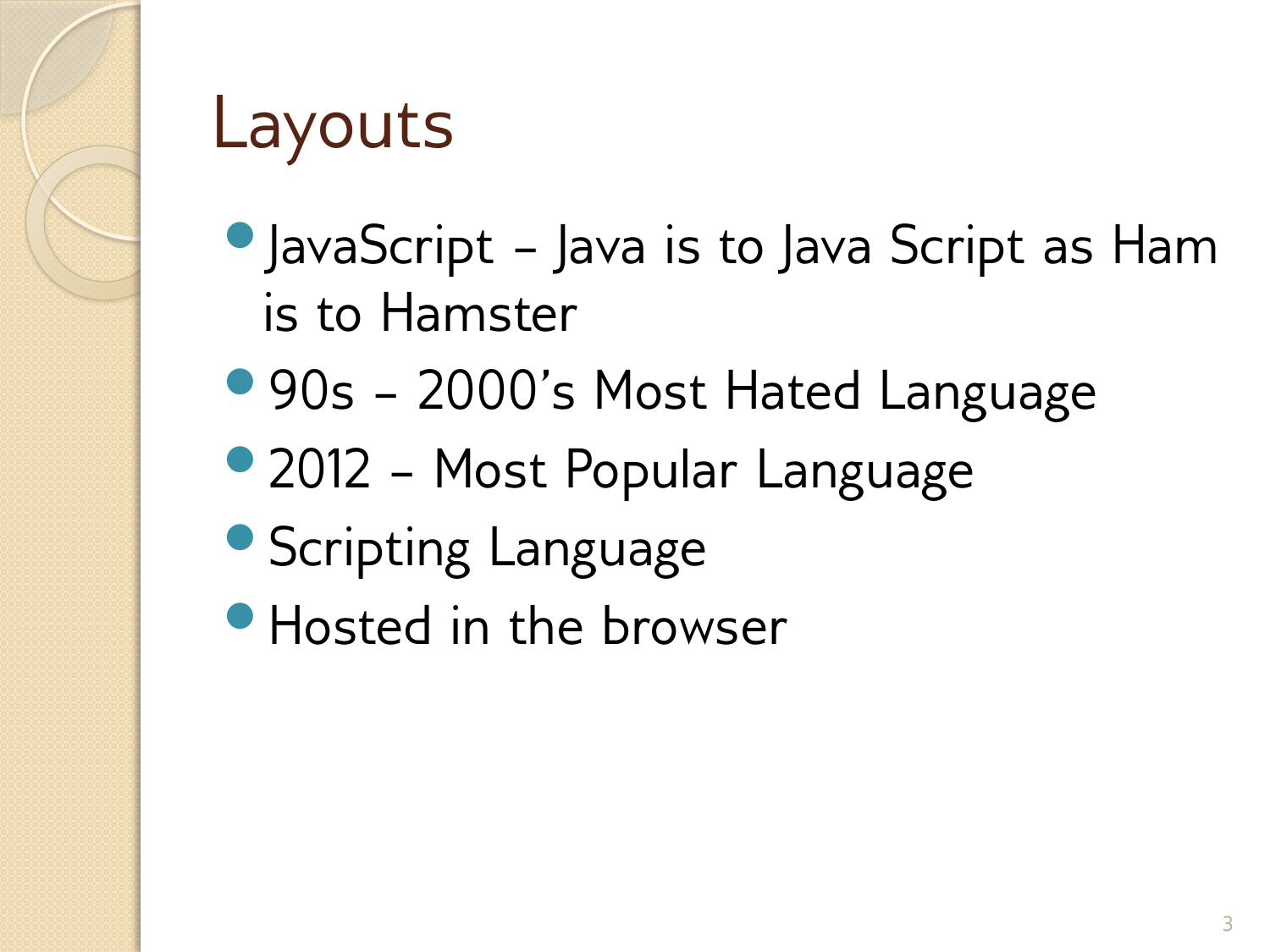

# Layouts
JavaScript – Java is to Java Script as Ham is to Hamster
90s – 2000’s Most Hated Language
2012 – Most Popular Language
Scripting Language
Hosted in the browser
3